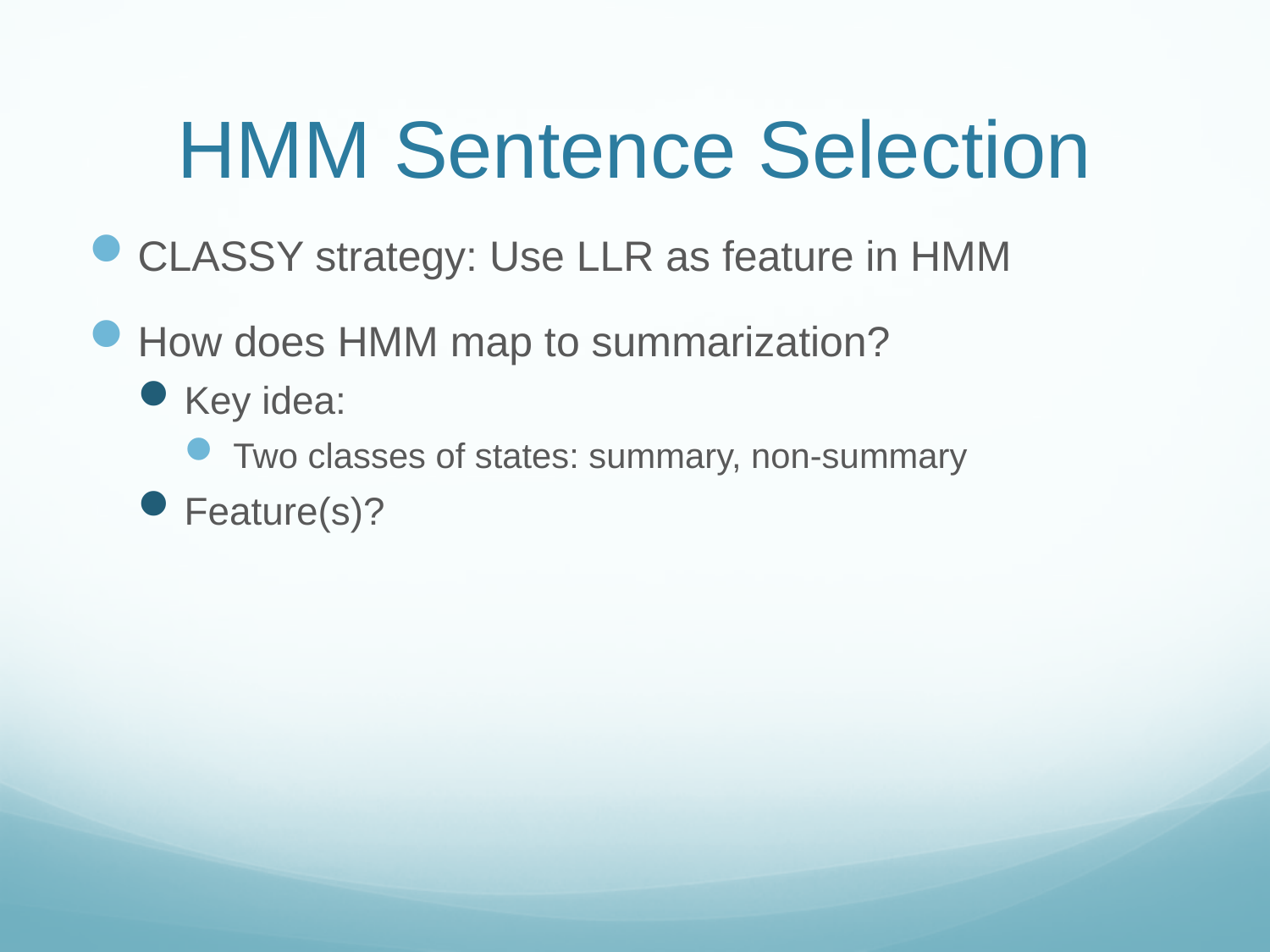

# HMM Sentence Selection
CLASSY strategy: Use LLR as feature in HMM
How does HMM map to summarization?
Key idea:
 Two classes of states: summary, non-summary
Feature(s)?